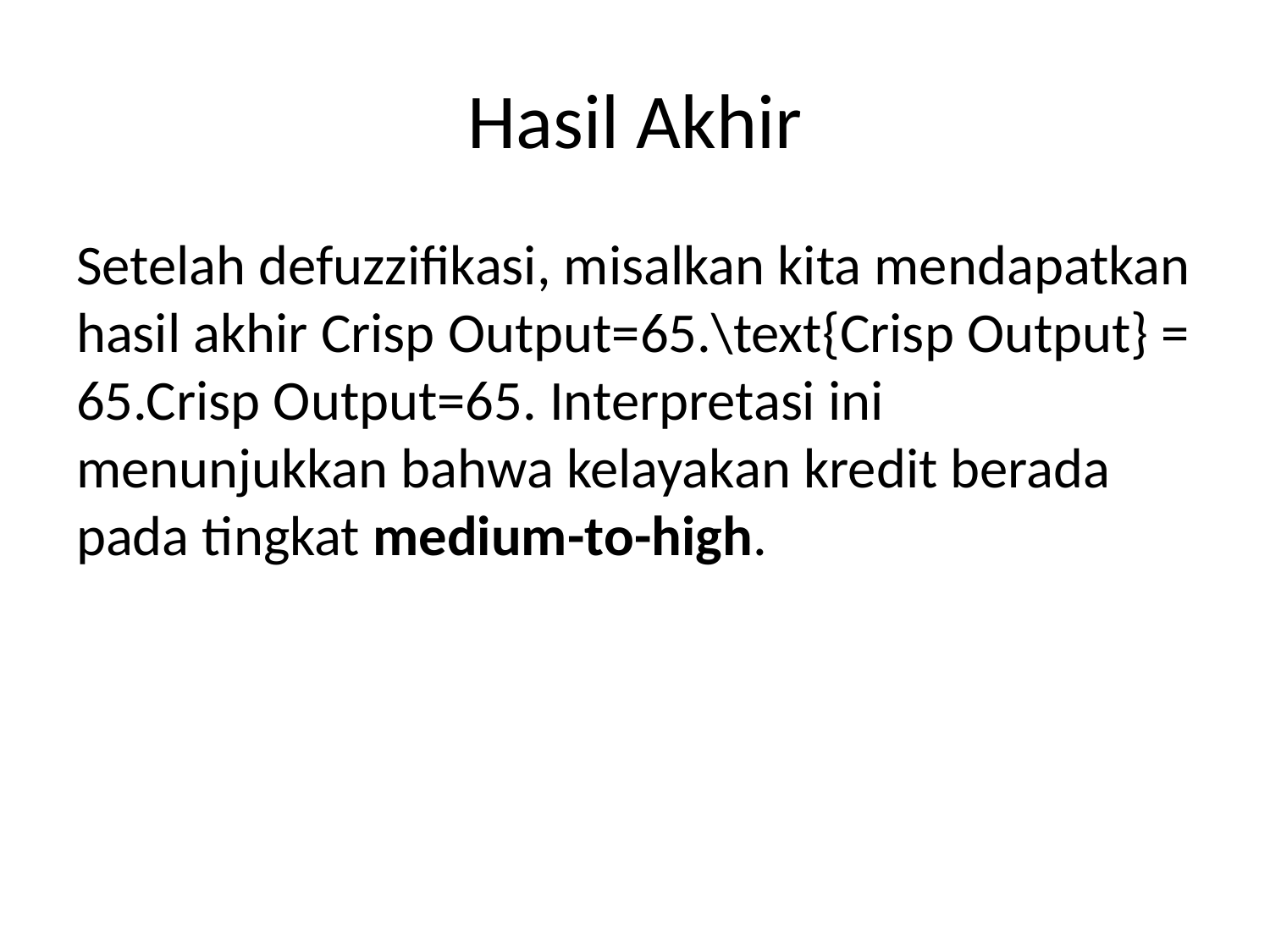

# Hasil Akhir
Setelah defuzzifikasi, misalkan kita mendapatkan hasil akhir Crisp Output=65.\text{Crisp Output} = 65.Crisp Output=65. Interpretasi ini menunjukkan bahwa kelayakan kredit berada pada tingkat medium-to-high.